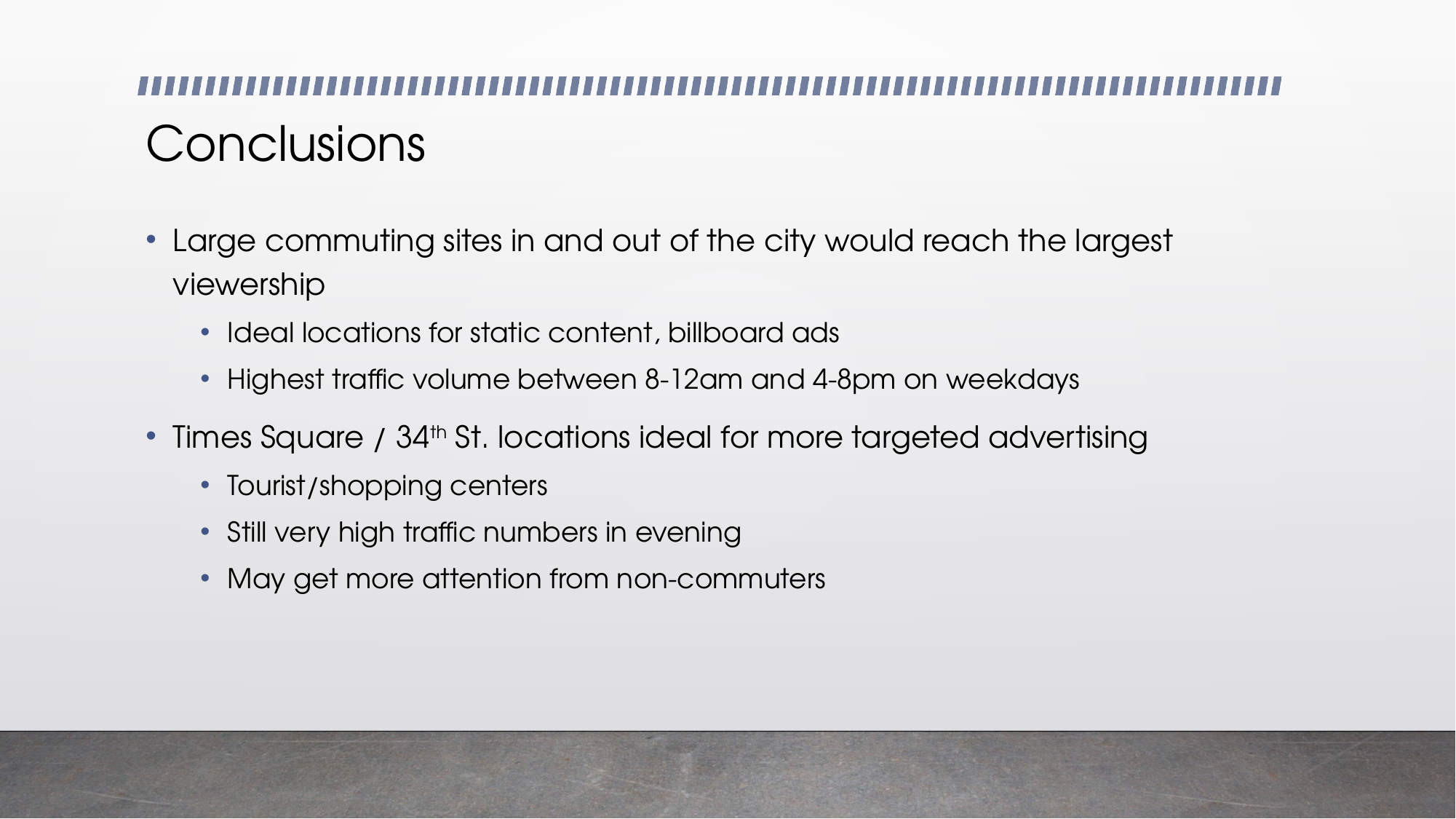

# Conclusions
Large commuting sites in and out of the city would reach the largest viewership
Ideal locations for static content, billboard ads
Highest traffic volume between 8-12am and 4-8pm on weekdays
Times Square / 34th St. locations ideal for more targeted advertising
Tourist/shopping centers
Still very high traffic numbers in evening
May get more attention from non-commuters